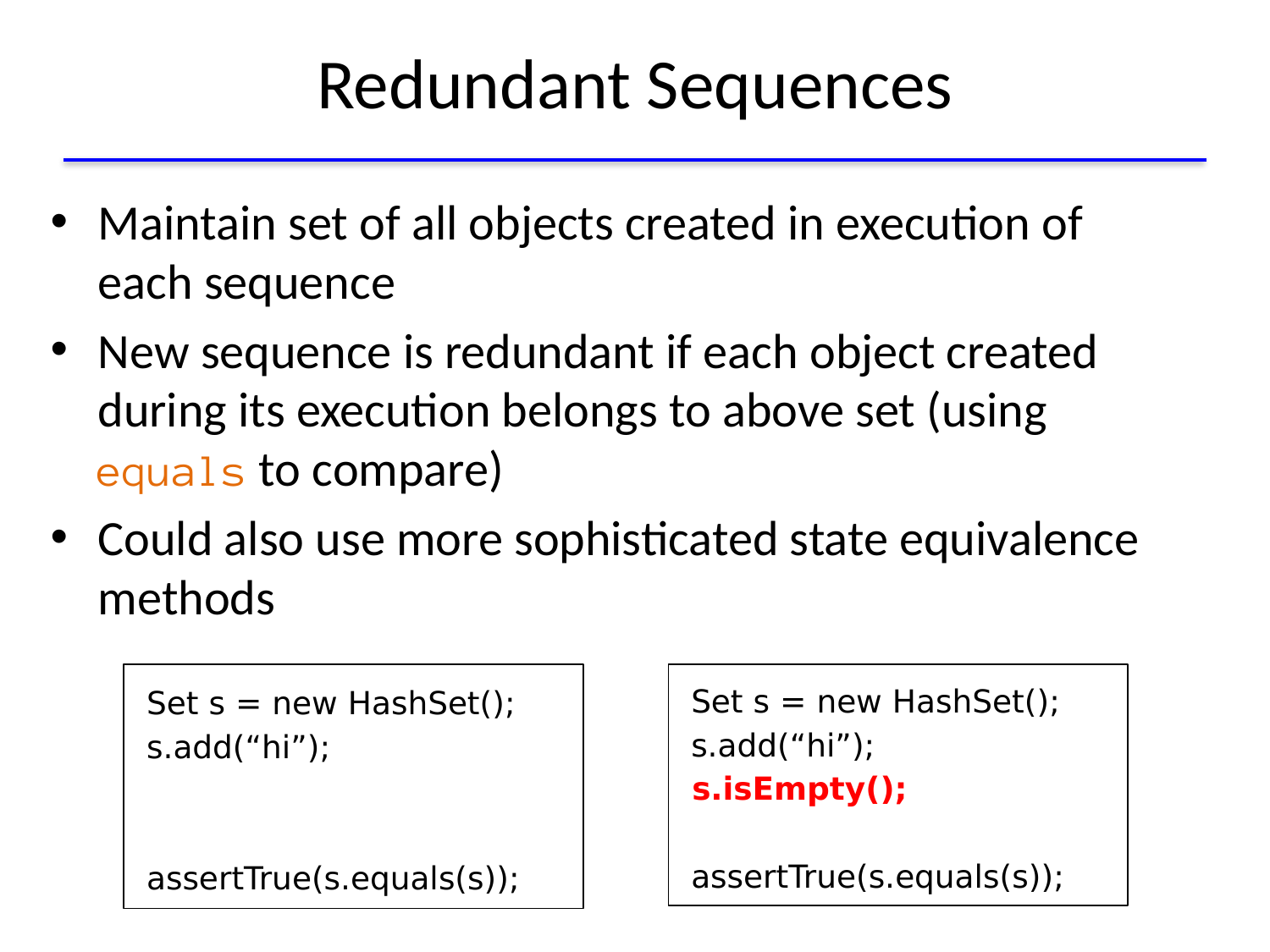

# Redundant Sequences
Maintain set of all objects created in execution of each sequence
New sequence is redundant if each object created during its execution belongs to above set (using equals to compare)
Could also use more sophisticated state equivalence methods

 Set s = new HashSet();
 s.add(“hi”);

 assertTrue(s.equals(s));
 Set s = new HashSet();
 s.add(“hi”);
 s.isEmpty();

 assertTrue(s.equals(s));